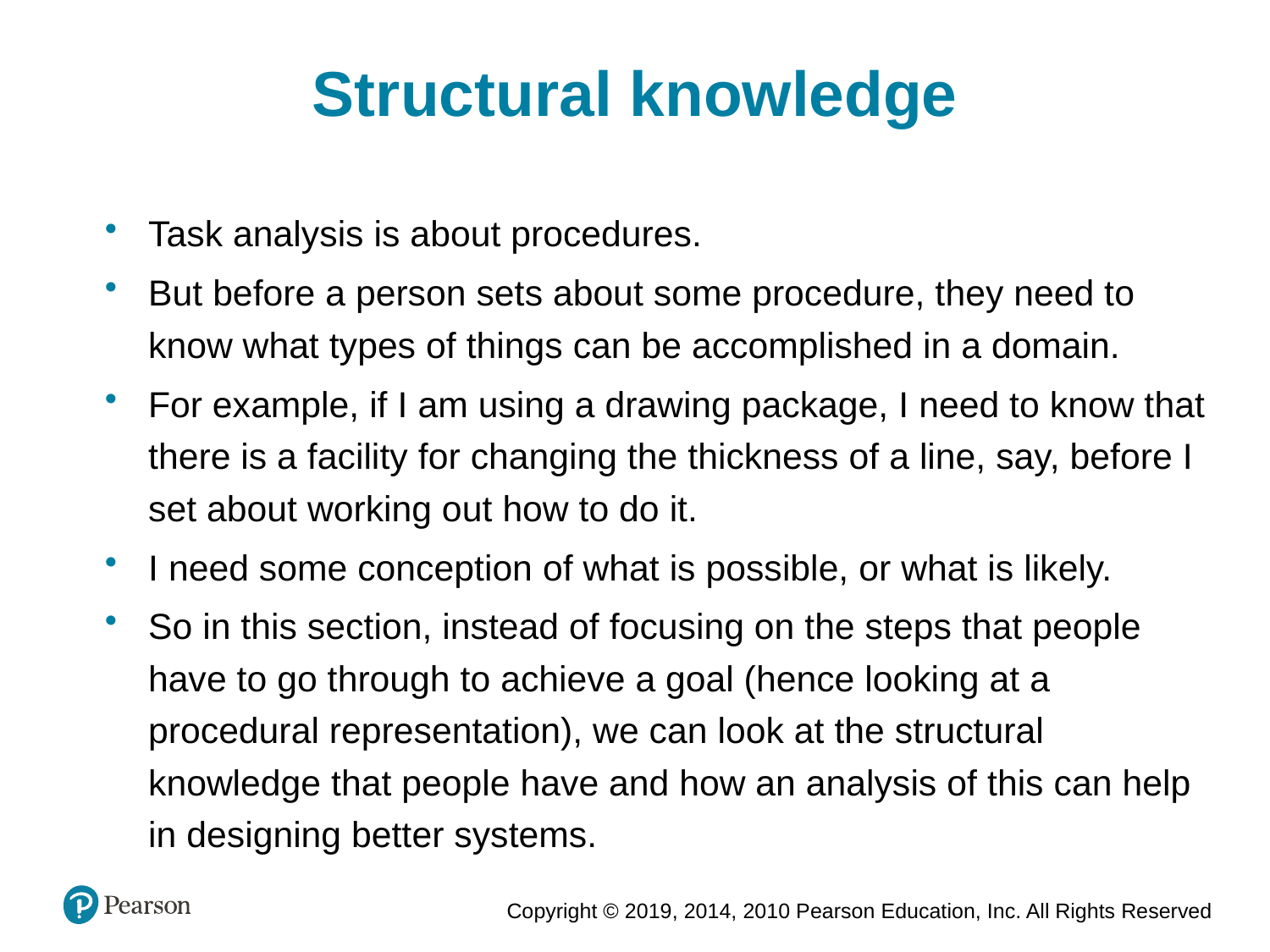

Structural knowledge
Task analysis is about procedures.
But before a person sets about some procedure, they need to know what types of things can be accomplished in a domain.
For example, if I am using a drawing package, I need to know that there is a facility for changing the thickness of a line, say, before I set about working out how to do it.
I need some conception of what is possible, or what is likely.
So in this section, instead of focusing on the steps that people have to go through to achieve a goal (hence looking at a procedural representation), we can look at the structural knowledge that people have and how an analysis of this can help in designing better systems.